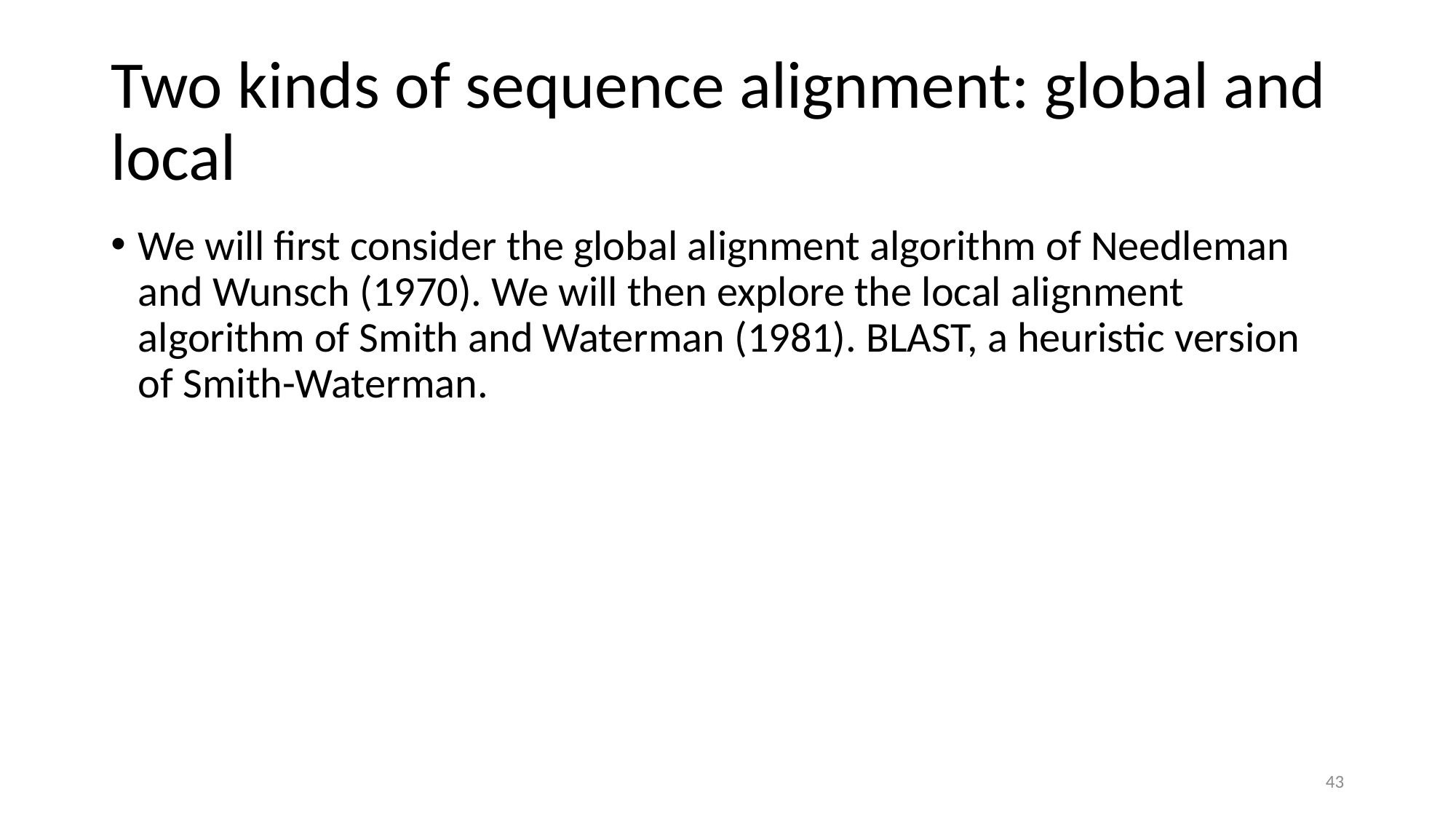

# Two kinds of sequence alignment: global and local
We will first consider the global alignment algorithm of Needleman and Wunsch (1970). We will then explore the local alignment algorithm of Smith and Waterman (1981). BLAST, a heuristic version of Smith-Waterman.
43